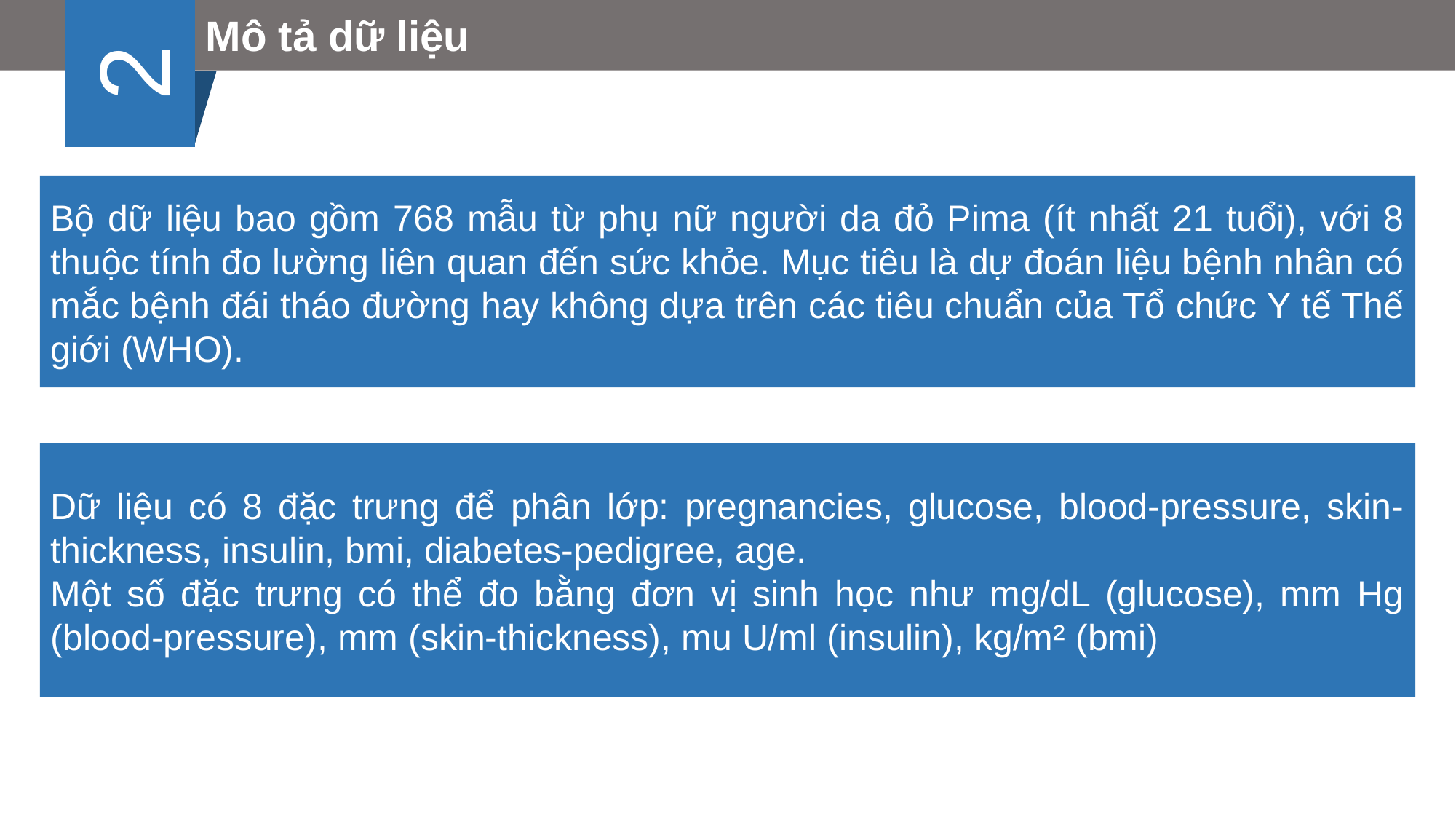

2

Mô tả dữ liệu
Bộ dữ liệu bao gồm 768 mẫu từ phụ nữ người da đỏ Pima (ít nhất 21 tuổi), với 8 thuộc tính đo lường liên quan đến sức khỏe. Mục tiêu là dự đoán liệu bệnh nhân có mắc bệnh đái tháo đường hay không dựa trên các tiêu chuẩn của Tổ chức Y tế Thế giới (WHO).
Here you could describe the detile if you need it
Dữ liệu có 8 đặc trưng để phân lớp: pregnancies, glucose, blood-pressure, skin-thickness, insulin, bmi, diabetes-pedigree, age.
Một số đặc trưng có thể đo bằng đơn vị sinh học như mg/dL (glucose), mm Hg (blood-pressure), mm (skin-thickness), mu U/ml (insulin), kg/m² (bmi)